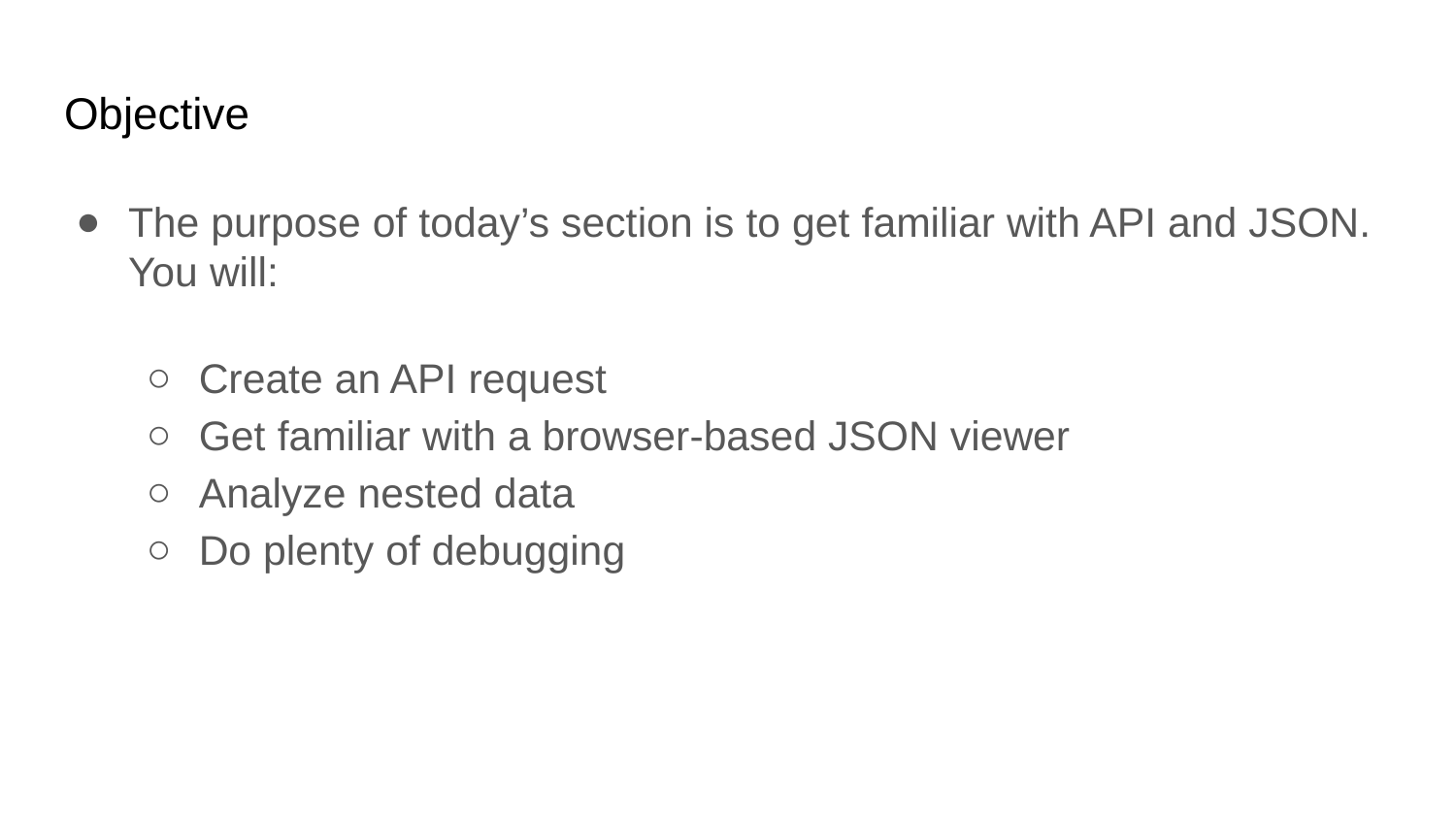

# Objective
The purpose of today’s section is to get familiar with API and JSON. You will:

Create an API request
Get familiar with a browser-based JSON viewer
Analyze nested data
Do plenty of debugging